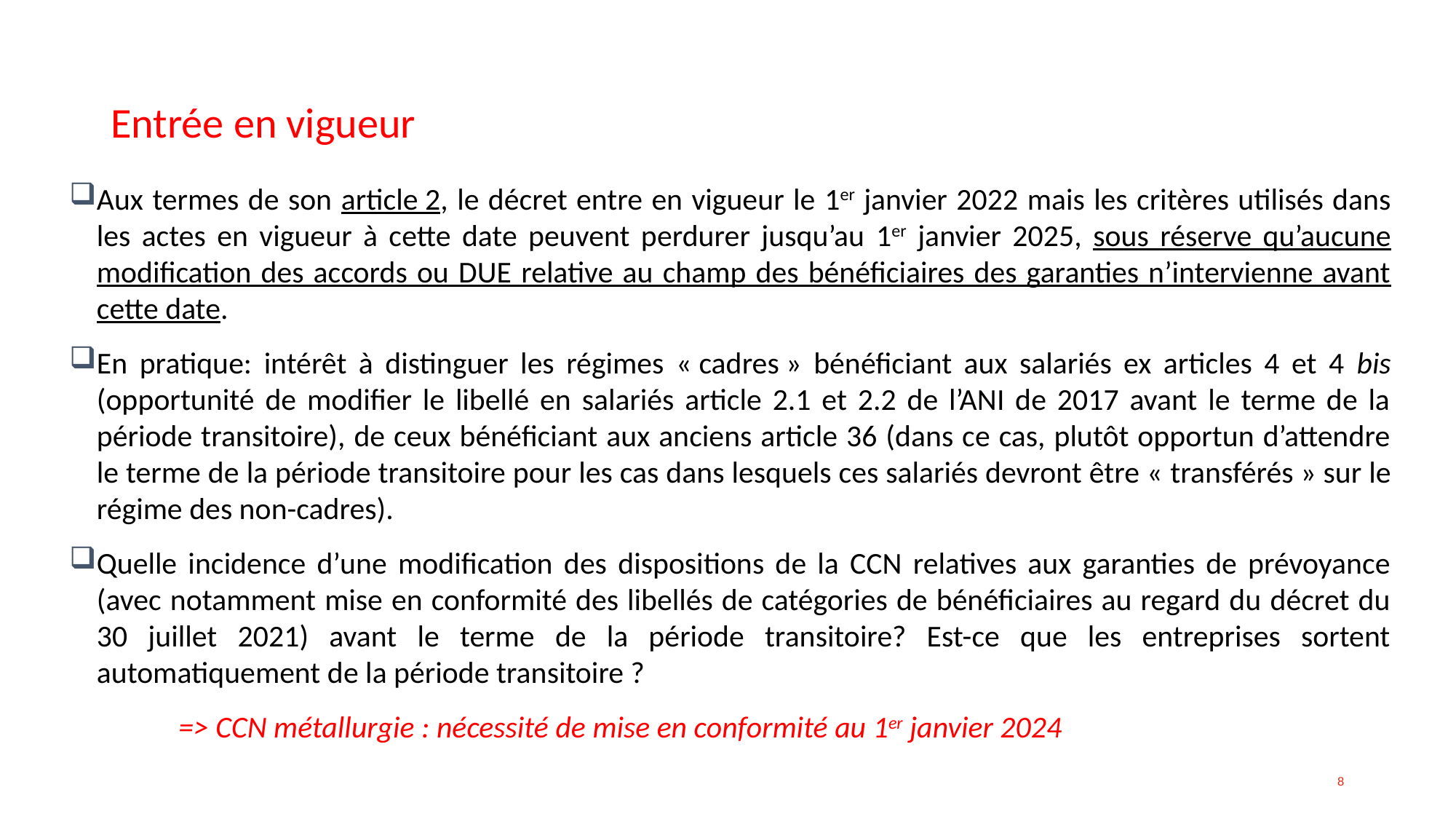

# Entrée en vigueur
Aux termes de son article 2, le décret entre en vigueur le 1er janvier 2022 mais les critères utilisés dans les actes en vigueur à cette date peuvent perdurer jusqu’au 1er janvier 2025, sous réserve qu’aucune modification des accords ou DUE relative au champ des bénéficiaires des garanties n’intervienne avant cette date.
En pratique: intérêt à distinguer les régimes « cadres » bénéficiant aux salariés ex articles 4 et 4 bis (opportunité de modifier le libellé en salariés article 2.1 et 2.2 de l’ANI de 2017 avant le terme de la période transitoire), de ceux bénéficiant aux anciens article 36 (dans ce cas, plutôt opportun d’attendre le terme de la période transitoire pour les cas dans lesquels ces salariés devront être « transférés » sur le régime des non-cadres).
Quelle incidence d’une modification des dispositions de la CCN relatives aux garanties de prévoyance (avec notamment mise en conformité des libellés de catégories de bénéficiaires au regard du décret du 30 juillet 2021) avant le terme de la période transitoire? Est-ce que les entreprises sortent automatiquement de la période transitoire ?
	=> CCN métallurgie : nécessité de mise en conformité au 1er janvier 2024

8